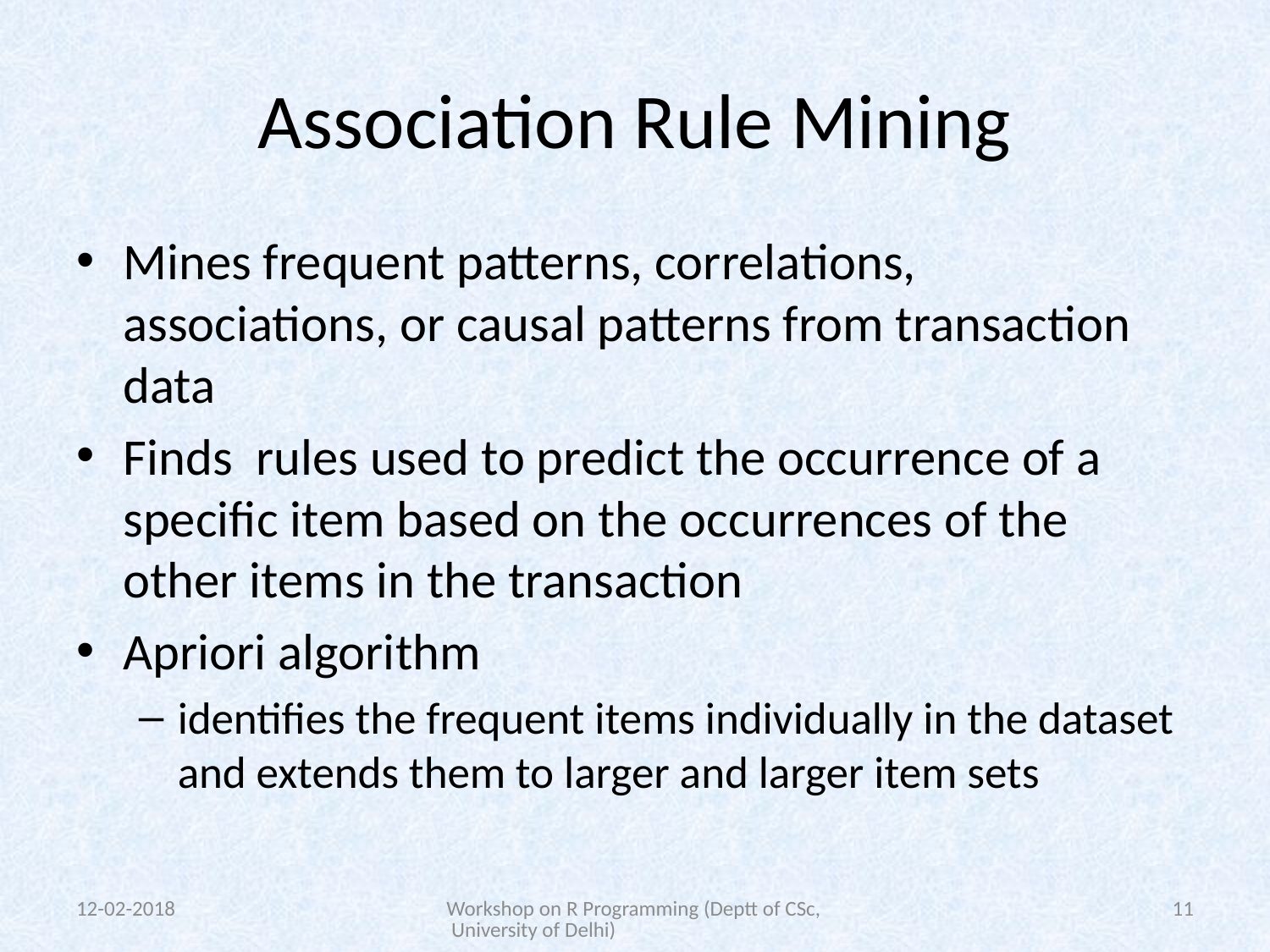

# Association Rule Mining
Mines frequent patterns, correlations, associations, or causal patterns from transaction data
Finds  rules used to predict the occurrence of a specific item based on the occurrences of the other items in the transaction
Apriori algorithm
identifies the frequent items individually in the dataset and extends them to larger and larger item sets

12-02-2018
Workshop on R Programming (Deptt of CSc, University of Delhi)
11